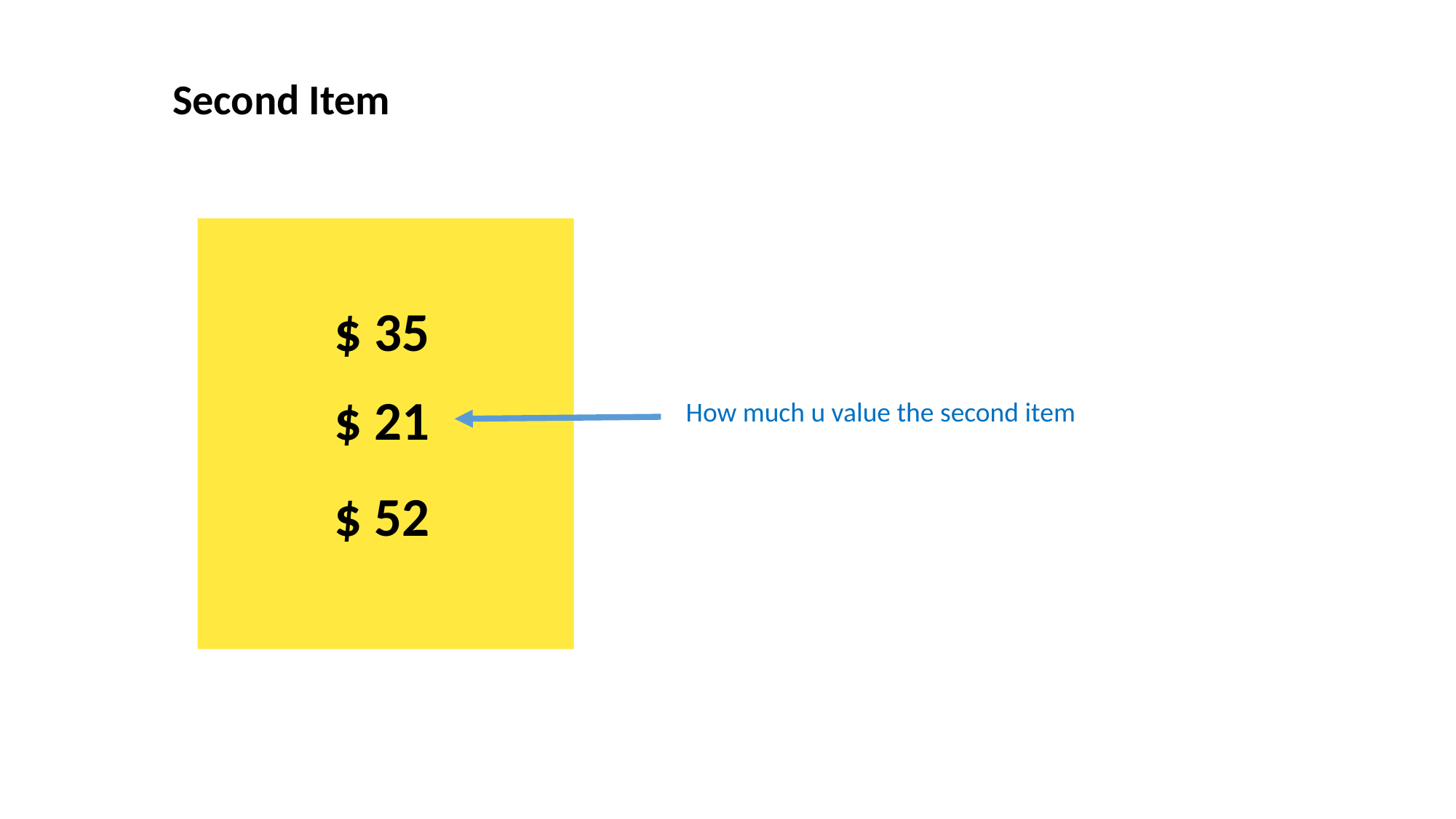

Second Item

$ 35
$ 21
How much u value the second item
$ 52